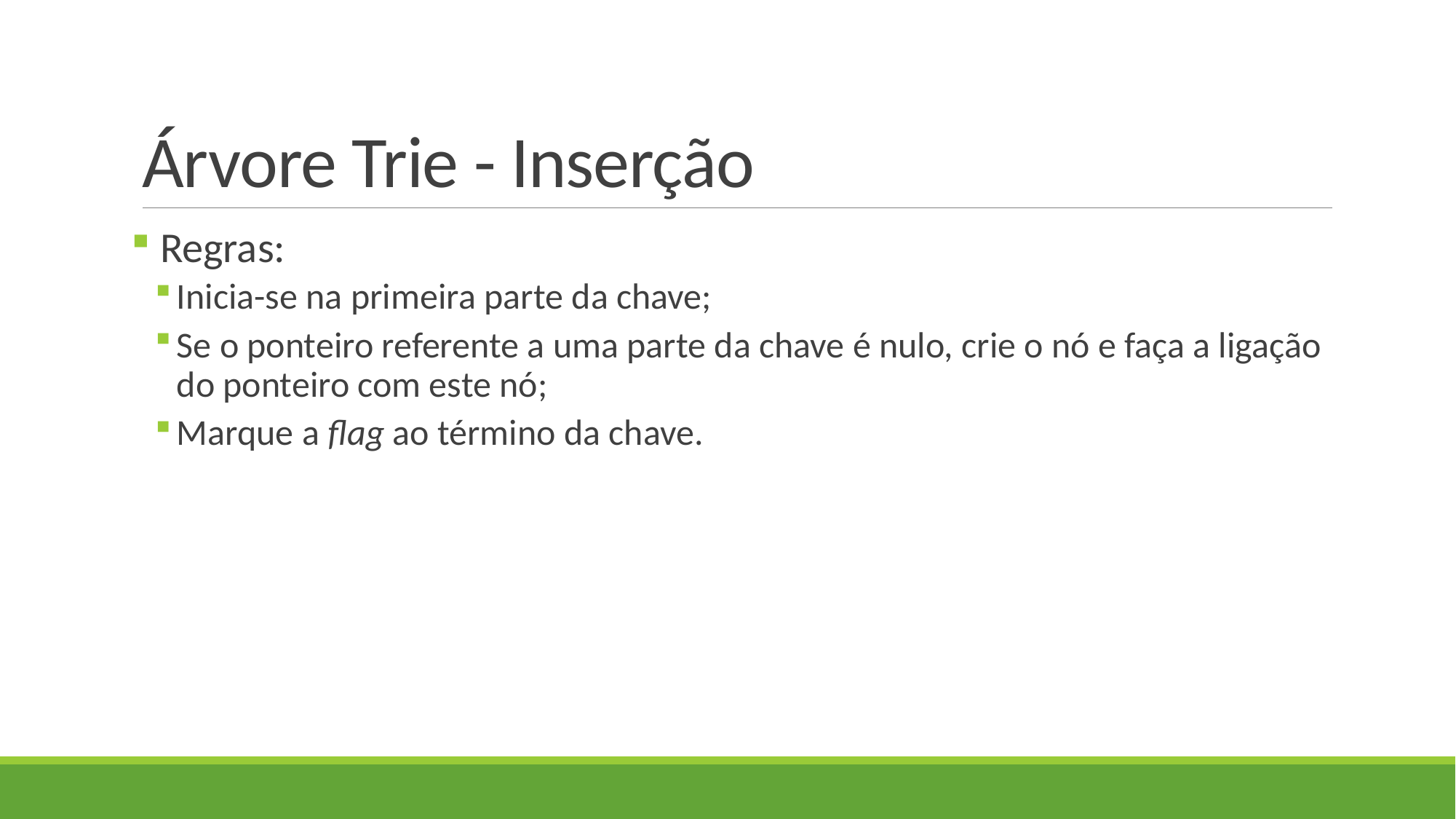

# Árvore Trie - Inserção
 Regras:
Inicia-se na primeira parte da chave;
Se o ponteiro referente a uma parte da chave é nulo, crie o nó e faça a ligação do ponteiro com este nó;
Marque a flag ao término da chave.